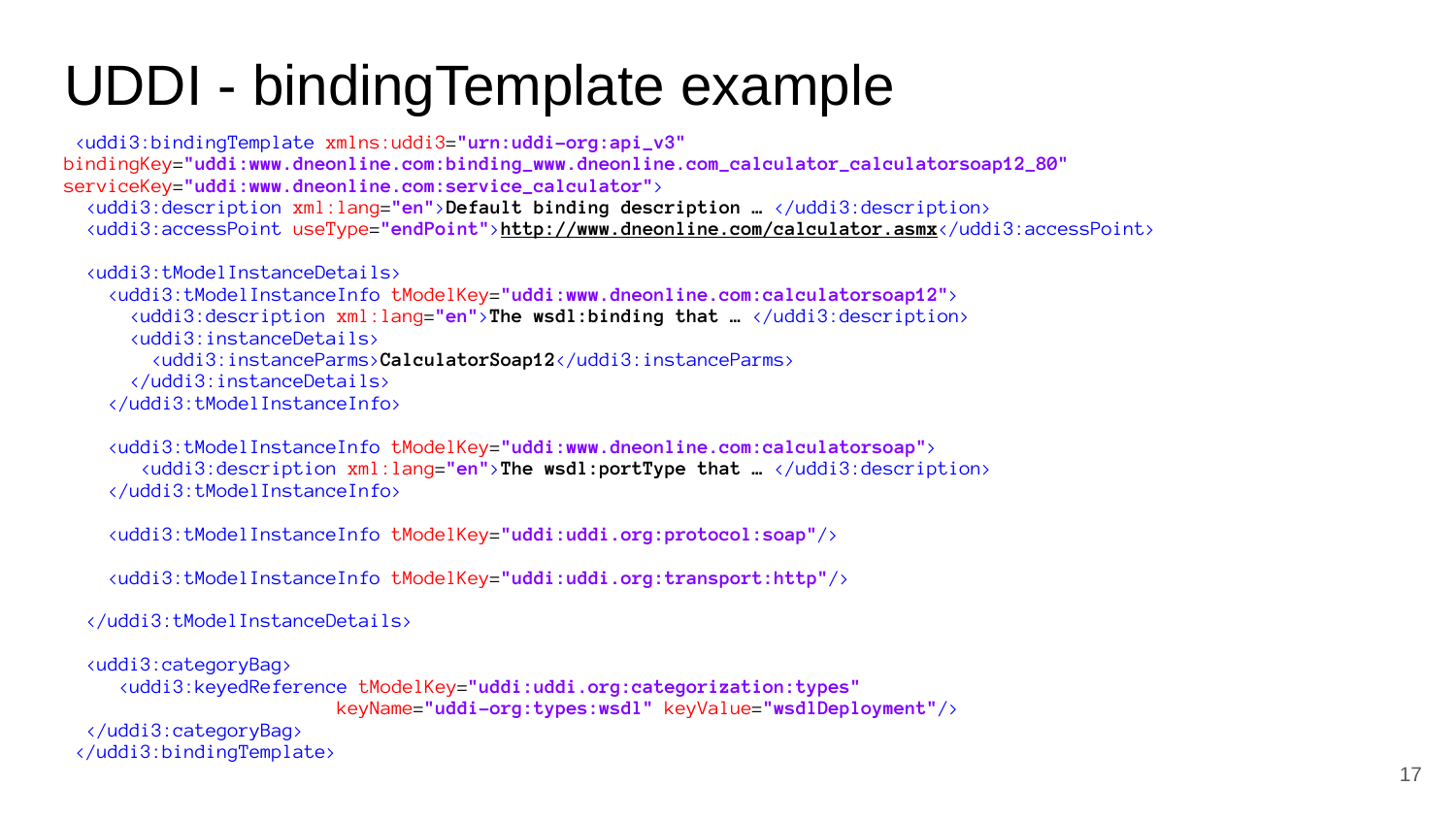

# UDDI - bindingTemplate example

 <uddi3:bindingTemplate xmlns:uddi3="urn:uddi-org:api_v3"
bindingKey="uddi:www.dneonline.com:binding_www.dneonline.com_calculator_calculatorsoap12_80" serviceKey="uddi:www.dneonline.com:service_calculator">
  <uddi3:description xml:lang="en">Default binding description … </uddi3:description>
  <uddi3:accessPoint useType="endPoint">http://www.dneonline.com/calculator.asmx</uddi3:accessPoint>
  <uddi3:tModelInstanceDetails>
    <uddi3:tModelInstanceInfo tModelKey="uddi:www.dneonline.com:calculatorsoap12">
      <uddi3:description xml:lang="en">The wsdl:binding that … </uddi3:description>
      <uddi3:instanceDetails>
        <uddi3:instanceParms>CalculatorSoap12</uddi3:instanceParms>
      </uddi3:instanceDetails>
    </uddi3:tModelInstanceInfo>
    <uddi3:tModelInstanceInfo tModelKey="uddi:www.dneonline.com:calculatorsoap">
       <uddi3:description xml:lang="en">The wsdl:portType that … </uddi3:description>
    </uddi3:tModelInstanceInfo>
    <uddi3:tModelInstanceInfo tModelKey="uddi:uddi.org:protocol:soap"/>
    <uddi3:tModelInstanceInfo tModelKey="uddi:uddi.org:transport:http"/>
  </uddi3:tModelInstanceDetails>
  <uddi3:categoryBag>
     <uddi3:keyedReference tModelKey="uddi:uddi.org:categorization:types"
                         keyName="uddi-org:types:wsdl" keyValue="wsdlDeployment"/>
  </uddi3:categoryBag>
 </uddi3:bindingTemplate>
17